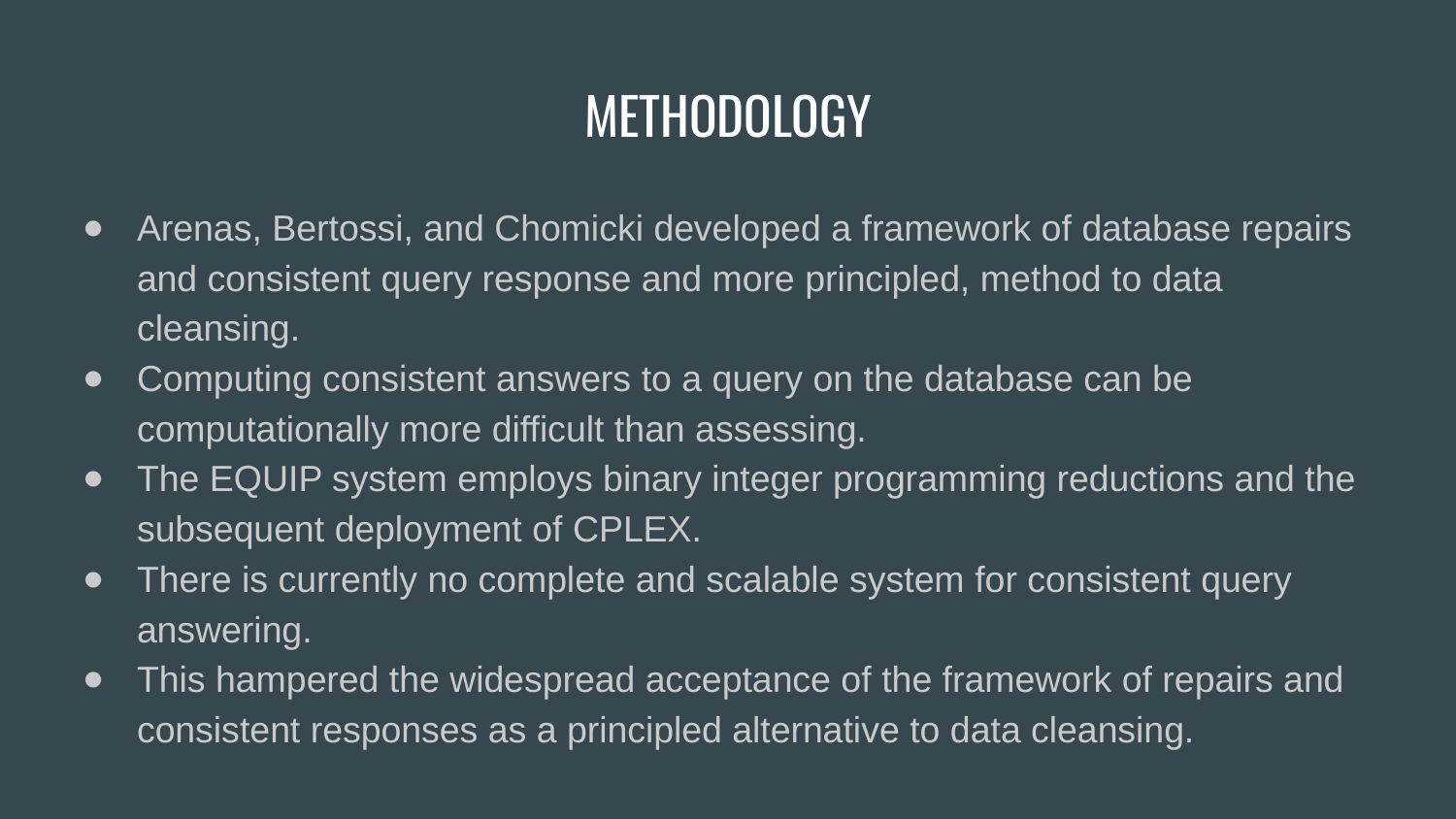

# METHODOLOGY
Arenas, Bertossi, and Chomicki developed a framework of database repairs and consistent query response and more principled, method to data cleansing.
Computing consistent answers to a query on the database can be computationally more difficult than assessing.
The EQUIP system employs binary integer programming reductions and the subsequent deployment of CPLEX.
There is currently no complete and scalable system for consistent query answering.
This hampered the widespread acceptance of the framework of repairs and consistent responses as a principled alternative to data cleansing.